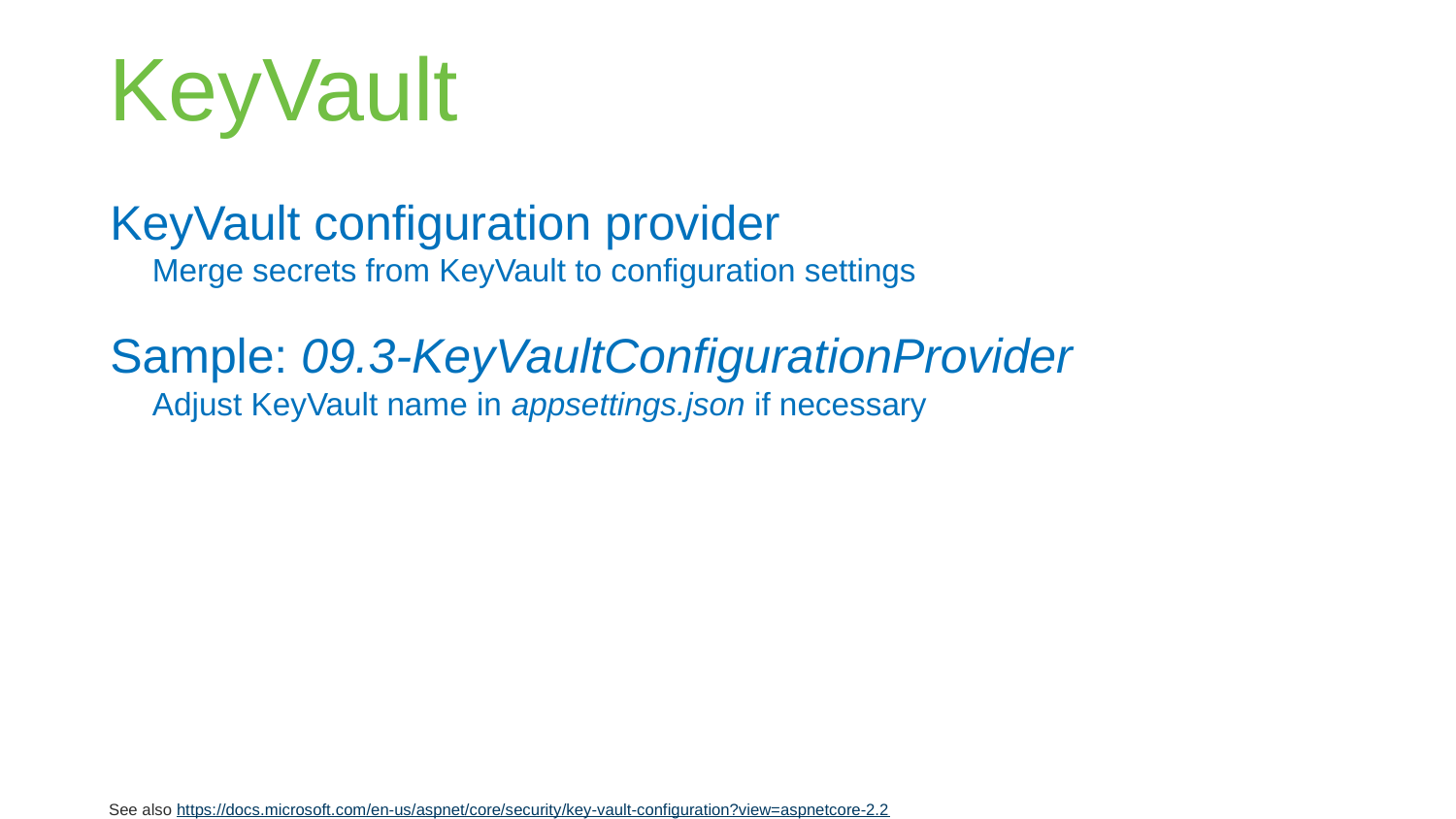

# KeyVault
KeyVault configuration provider
Merge secrets from KeyVault to configuration settings
Sample: 09.3-KeyVaultConfigurationProvider
Adjust KeyVault name in appsettings.json if necessary
See also https://docs.microsoft.com/en-us/aspnet/core/security/key-vault-configuration?view=aspnetcore-2.2